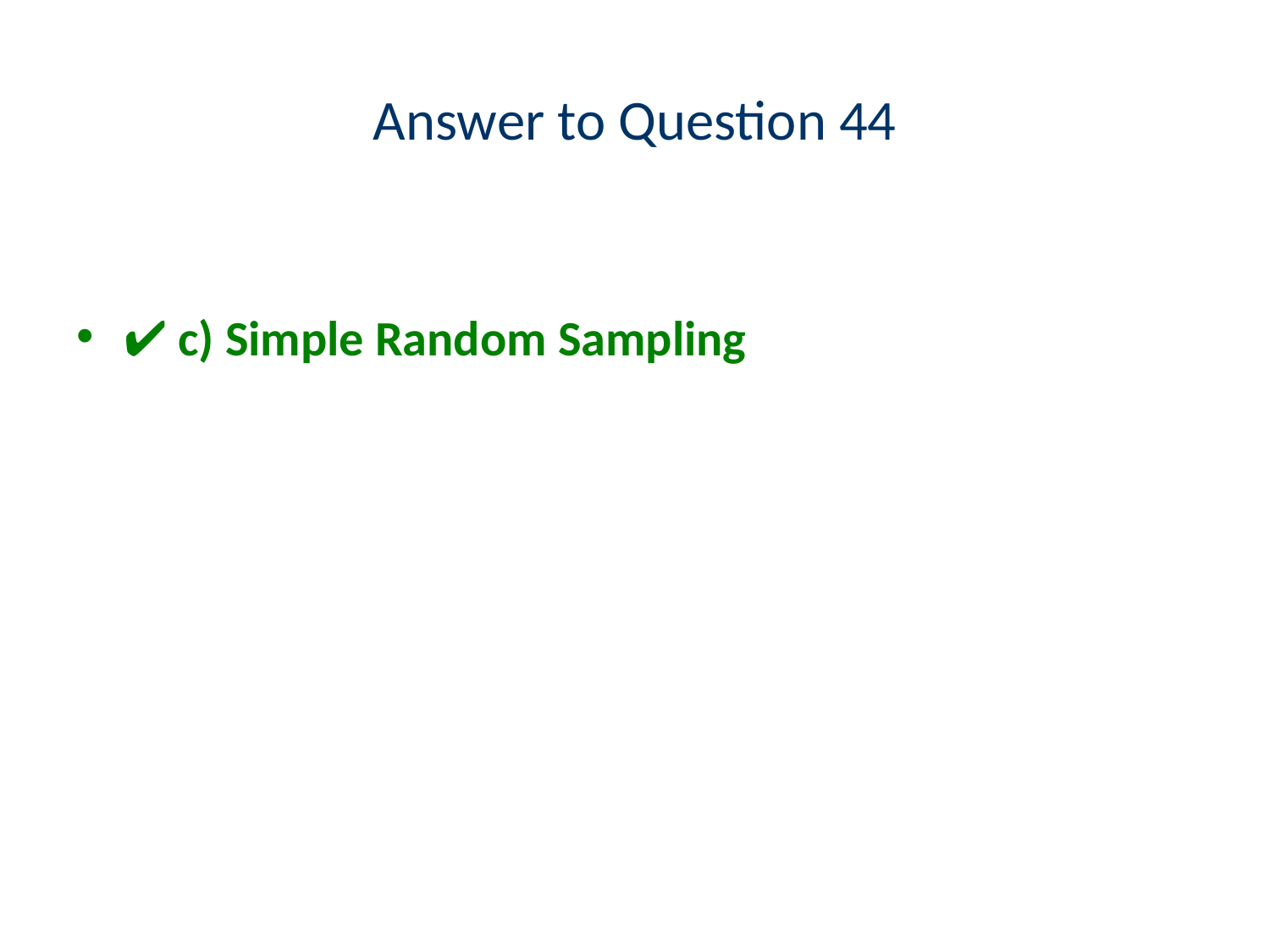

# Answer to Question 44

✔️ c) Simple Random Sampling